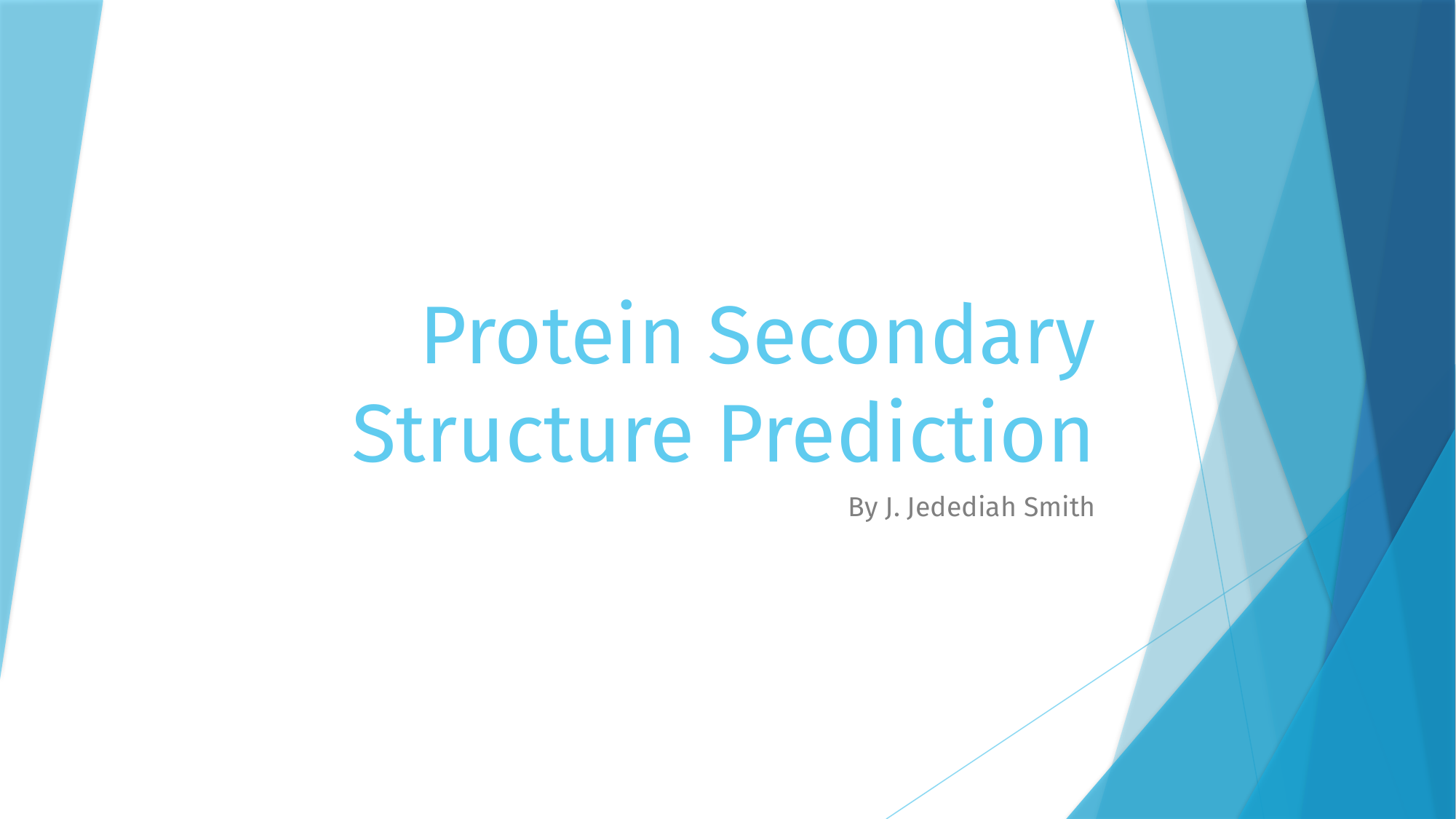

# Protein Secondary Structure Prediction
By J. Jedediah Smith